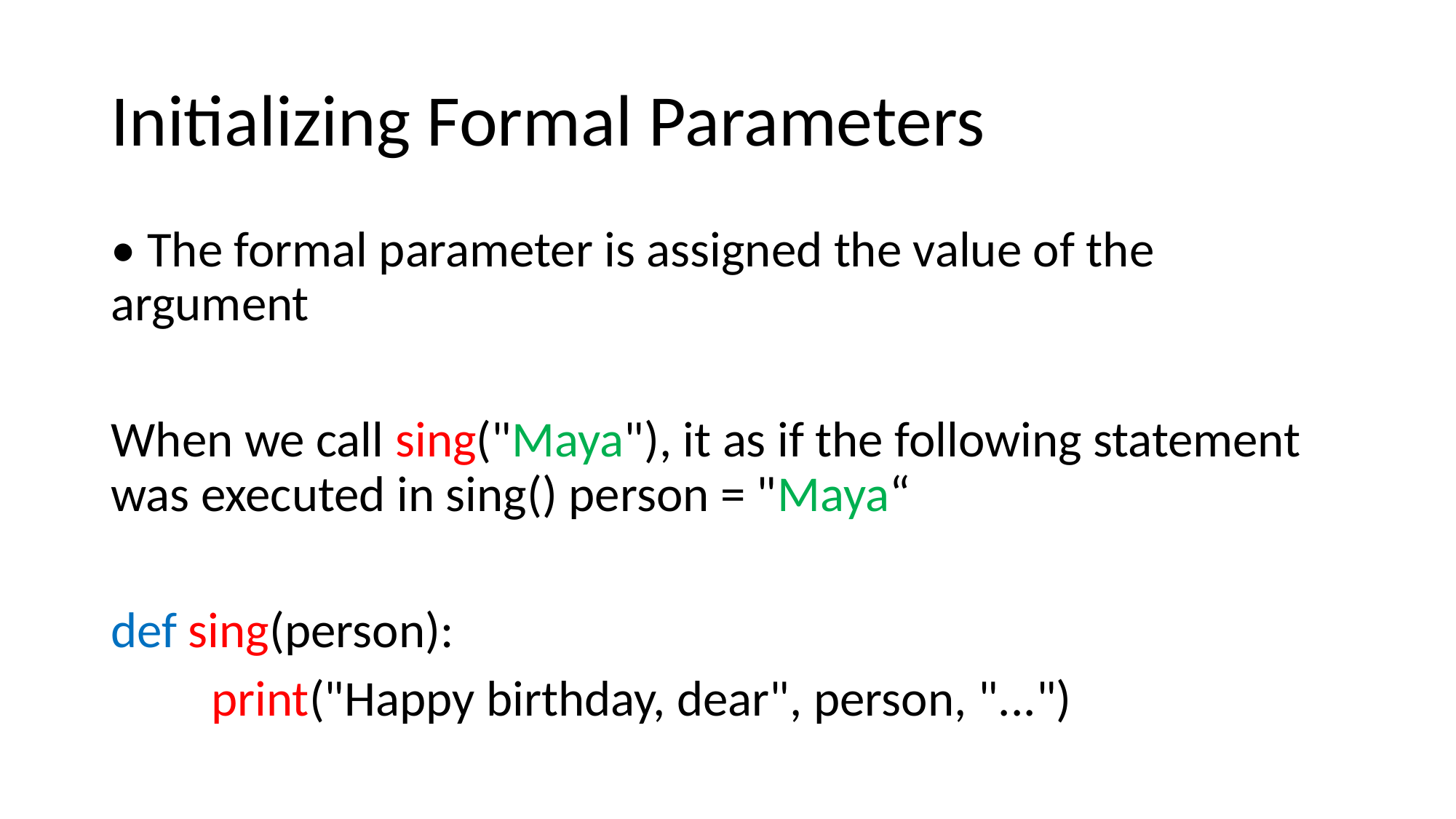

# Initializing Formal Parameters
• The formal parameter is assigned the value of the argument

When we call sing("Maya"), it as if the following statement was executed in sing() person = "Maya“

def sing(person):
	print("Happy birthday, dear", person, "...")